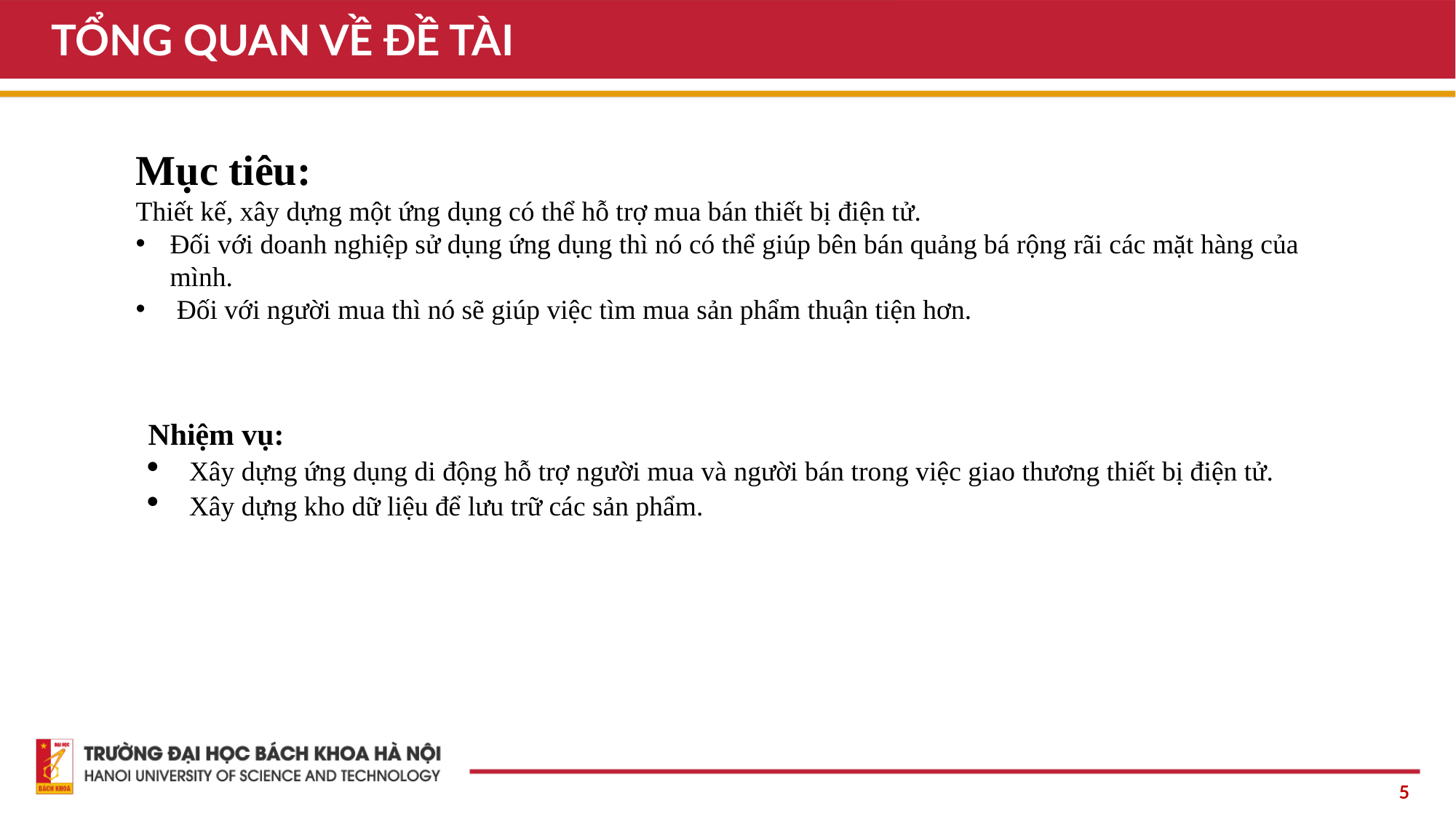

# TỔNG QUAN VỀ ĐỀ TÀI

Mục tiêu:
Thiết kế, xây dựng một ứng dụng có thể hỗ trợ mua bán thiết bị điện tử.
Đối với doanh nghiệp sử dụng ứng dụng thì nó có thể giúp bên bán quảng bá rộng rãi các mặt hàng của mình.
 Đối với người mua thì nó sẽ giúp việc tìm mua sản phẩm thuận tiện hơn.

Nhiệm vụ:
Xây dựng ứng dụng di động hỗ trợ người mua và người bán trong việc giao thương thiết bị điện tử.
Xây dựng kho dữ liệu để lưu trữ các sản phẩm.

5